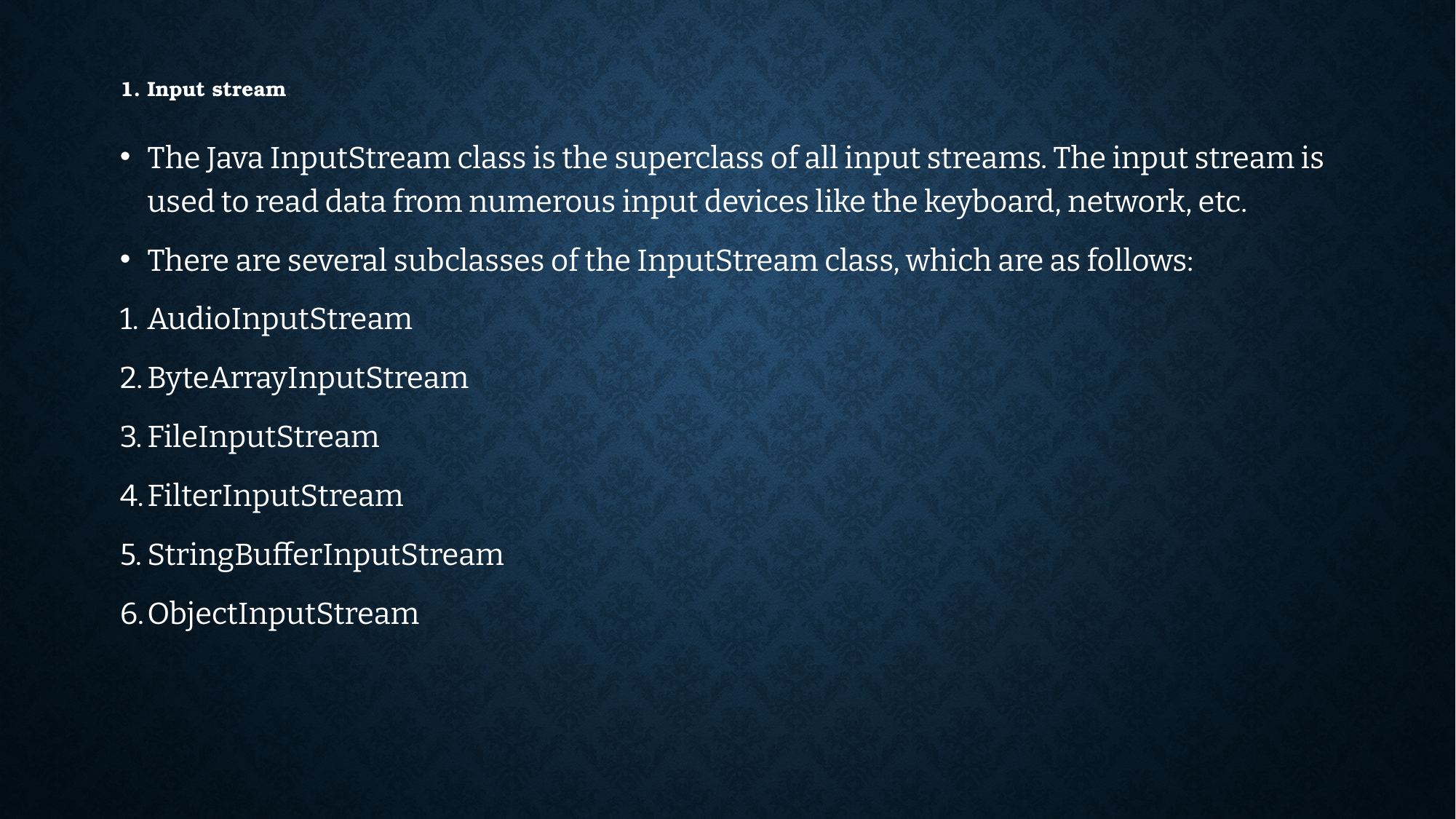

# 1. Input stream:
The Java InputStream class is the superclass of all input streams. The input stream is used to read data from numerous input devices like the keyboard, network, etc.
There are several subclasses of the InputStream class, which are as follows:
AudioInputStream
ByteArrayInputStream
FileInputStream
FilterInputStream
StringBufferInputStream
ObjectInputStream